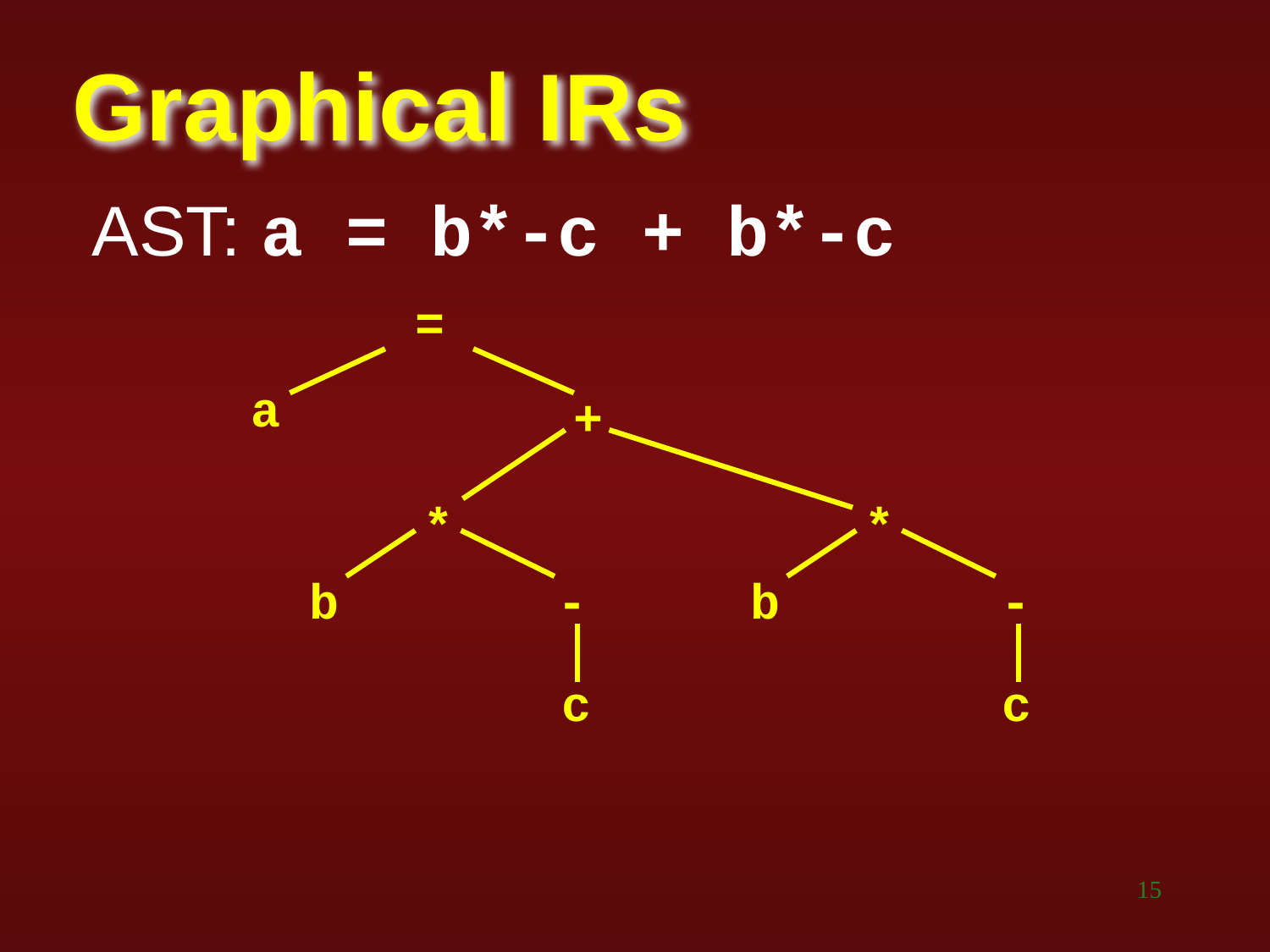

# Graphical IRs
AST: a = b*-c + b*-c
=
a
+
*
*
b
-
b
-
c
c
15